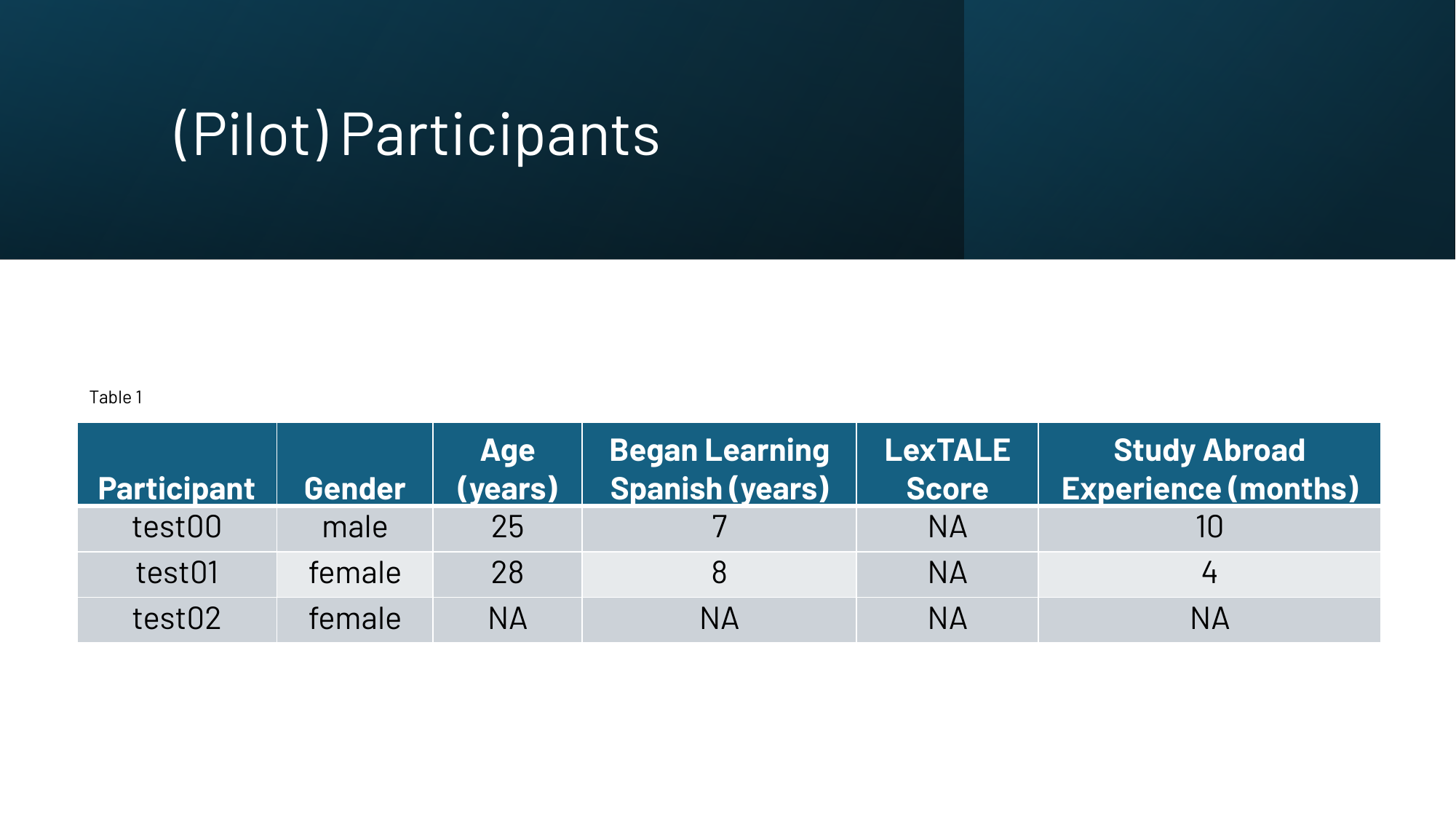

# (Pilot) Participants
Table 1
| Participant | Gender | Age (years) | Began Learning Spanish (years) | LexTALE Score | Study Abroad Experience (months) |
| --- | --- | --- | --- | --- | --- |
| test00 | male | 25 | 7 | NA | 10 |
| test01 | female | 28 | 8 | NA | 4 |
| test02 | female | NA | NA | NA | NA |